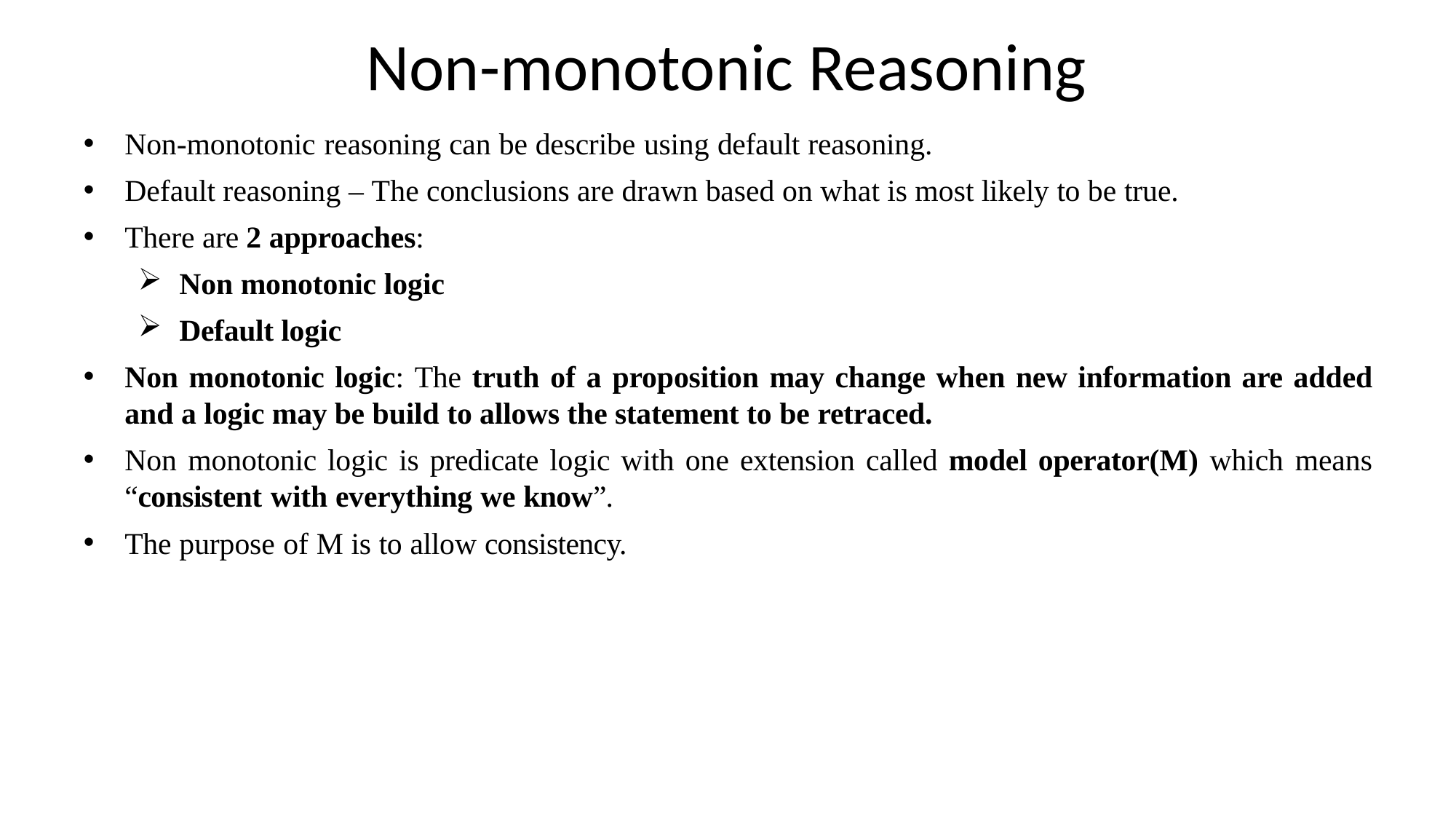

# Non-monotonic Reasoning
Non-monotonic reasoning can be describe using default reasoning.
Default reasoning – The conclusions are drawn based on what is most likely to be true.
There are 2 approaches:
Non monotonic logic
Default logic
Non monotonic logic: The truth of a proposition may change when new information are added and a logic may be build to allows the statement to be retraced.
Non monotonic logic is predicate logic with one extension called model operator(M) which means “consistent with everything we know”.
The purpose of M is to allow consistency.